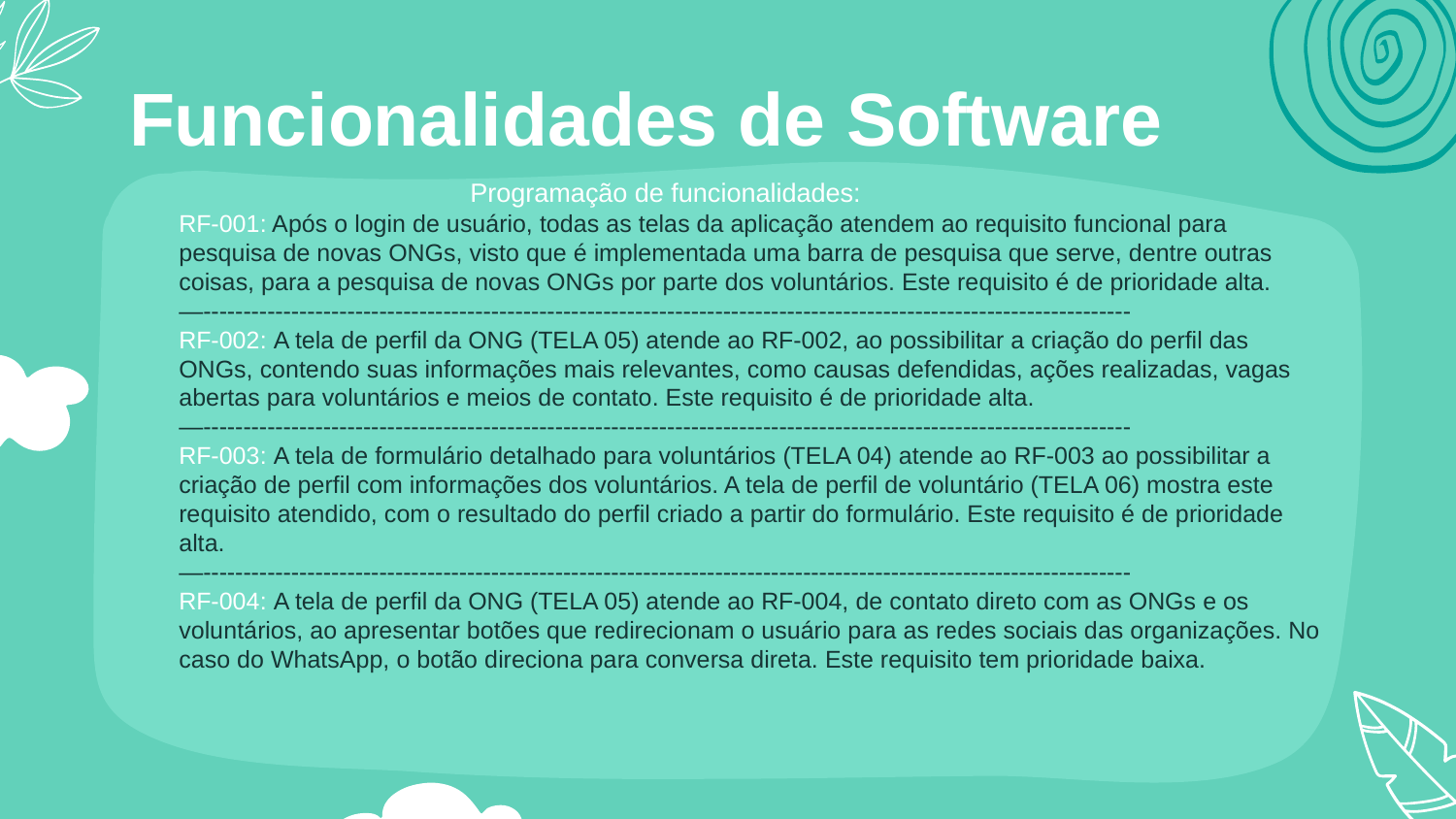

# Funcionalidades de Software
Programação de funcionalidades:
RF-001: Após o login de usuário, todas as telas da aplicação atendem ao requisito funcional para pesquisa de novas ONGs, visto que é implementada uma barra de pesquisa que serve, dentre outras coisas, para a pesquisa de novas ONGs por parte dos voluntários. Este requisito é de prioridade alta.
—--------------------------------------------------------------------------------------------------------------------
RF-002: A tela de perfil da ONG (TELA 05) atende ao RF-002, ao possibilitar a criação do perfil das ONGs, contendo suas informações mais relevantes, como causas defendidas, ações realizadas, vagas abertas para voluntários e meios de contato. Este requisito é de prioridade alta.
—--------------------------------------------------------------------------------------------------------------------
RF-003: A tela de formulário detalhado para voluntários (TELA 04) atende ao RF-003 ao possibilitar a criação de perfil com informações dos voluntários. A tela de perfil de voluntário (TELA 06) mostra este requisito atendido, com o resultado do perfil criado a partir do formulário. Este requisito é de prioridade alta.
—--------------------------------------------------------------------------------------------------------------------
RF-004: A tela de perfil da ONG (TELA 05) atende ao RF-004, de contato direto com as ONGs e os voluntários, ao apresentar botões que redirecionam o usuário para as redes sociais das organizações. No caso do WhatsApp, o botão direciona para conversa direta. Este requisito tem prioridade baixa.